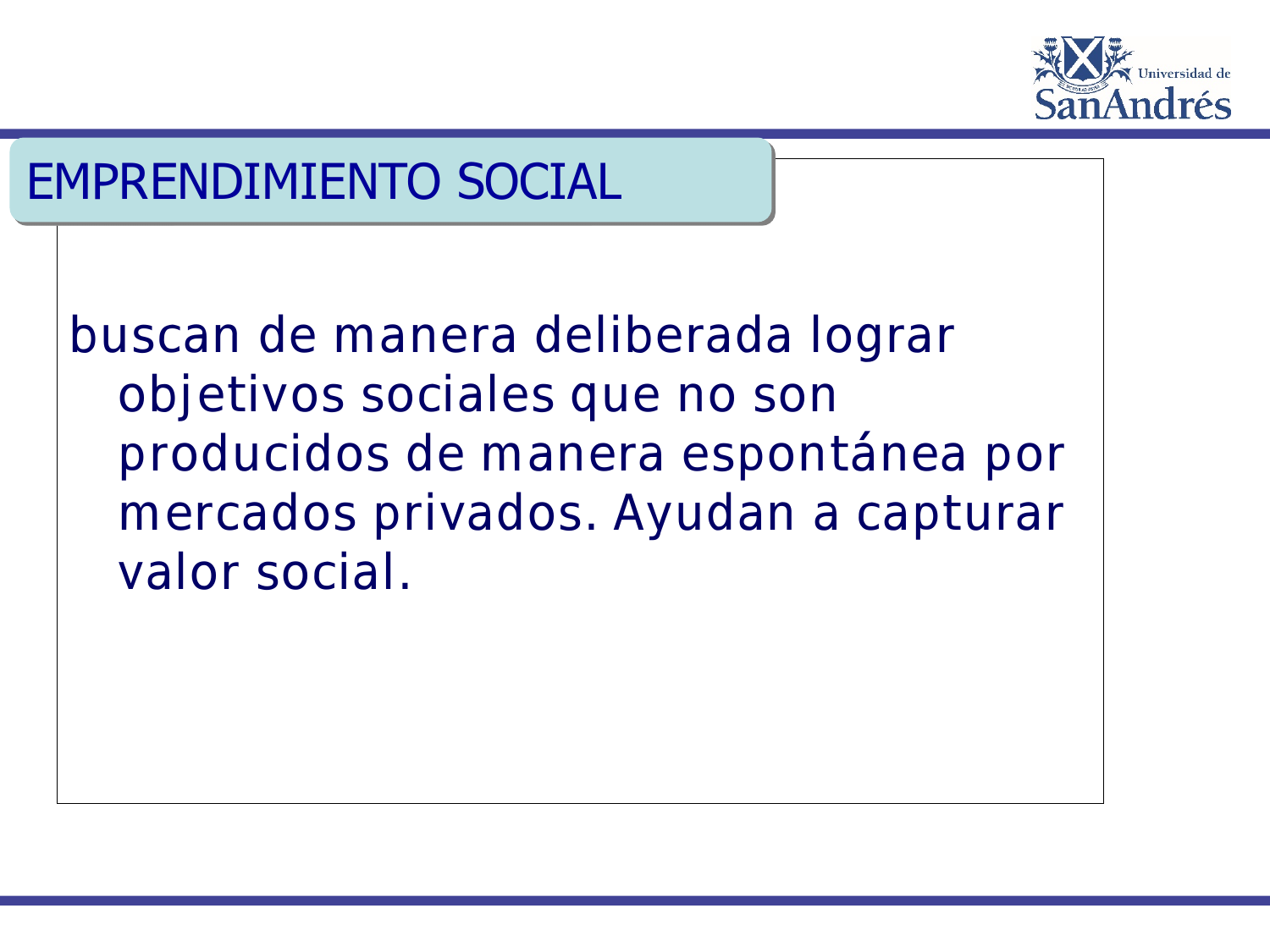

EMPRENDIMIENTO SOCIAL

buscan de manera deliberada lograr objetivos sociales que no son producidos de manera espontánea por mercados privados. Ayudan a capturar valor social.